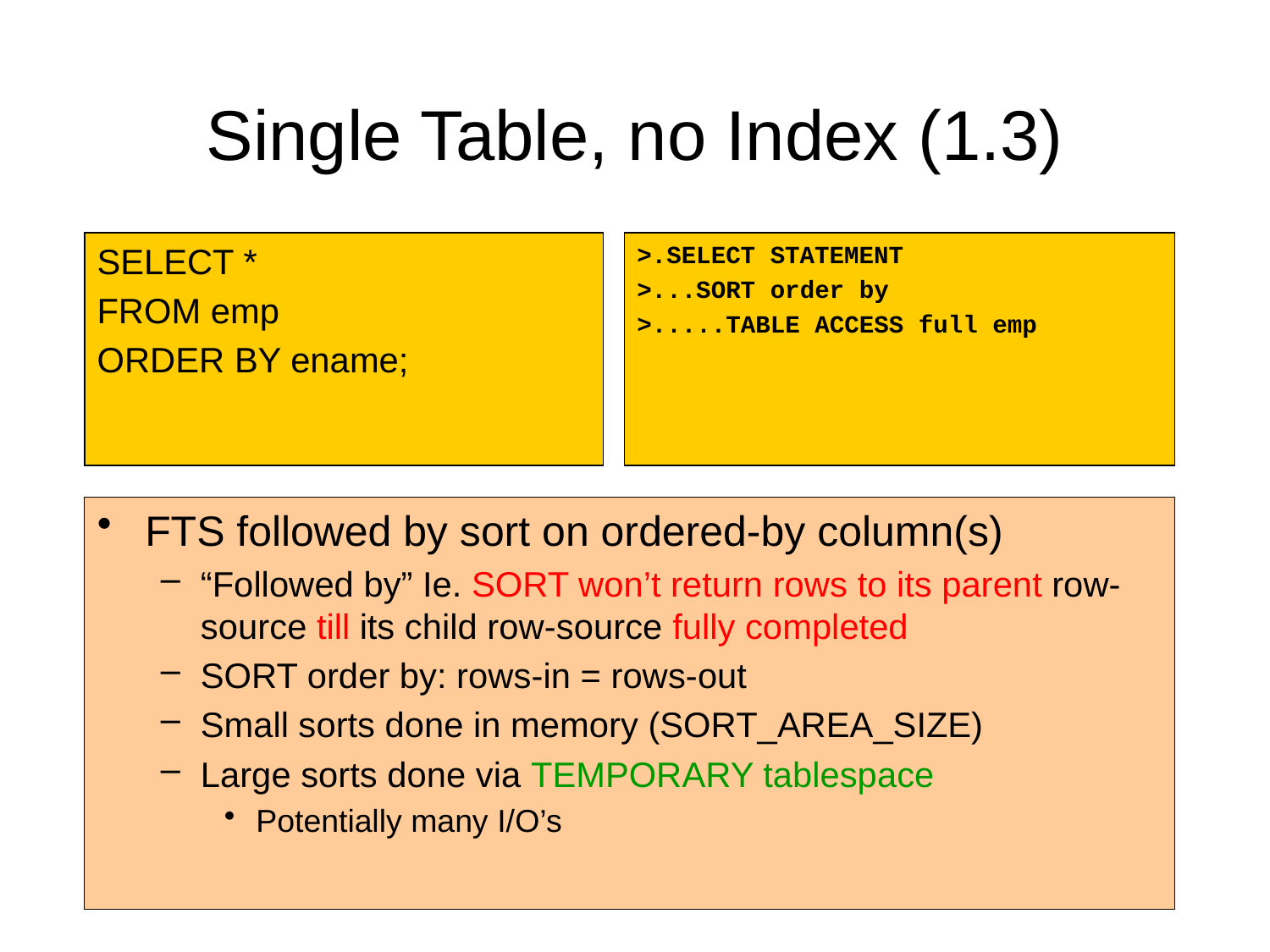

# Single Table, no Index (1.3)
SELECT *
FROM emp
ORDER BY ename;
>.SELECT STATEMENT
>...SORT order by
>.....TABLE ACCESS full emp

FTS followed by sort on ordered-by column(s)
“Followed by” Ie. SORT won’t return rows to its parent row-source till its child row-source fully completed
SORT order by: rows-in = rows-out
Small sorts done in memory (SORT_AREA_SIZE)
Large sorts done via TEMPORARY tablespace
Potentially many I/O’s